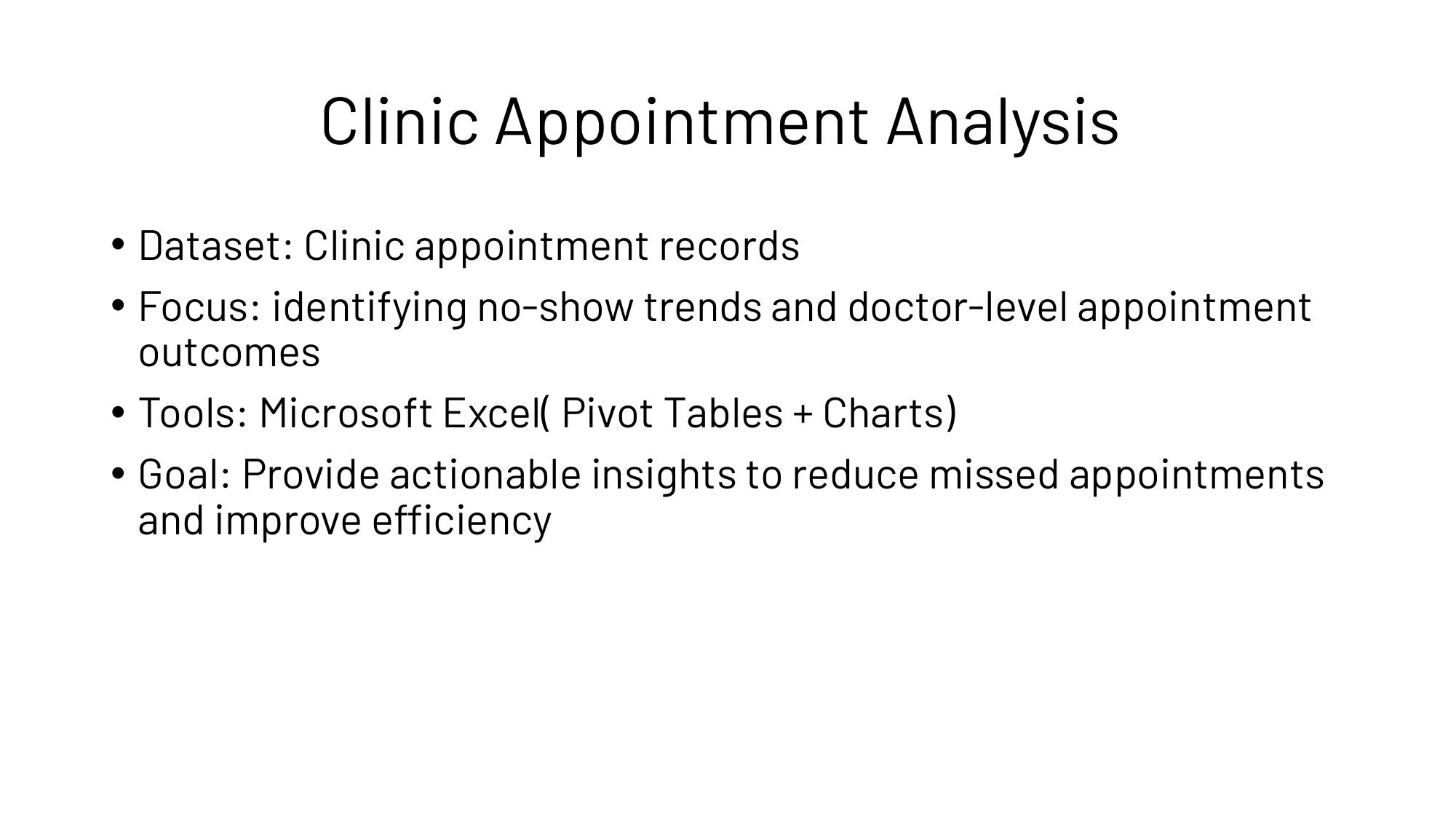

# Clinic Appointment Analysis
Dataset: Clinic appointment records
Focus: identifying no-show trends and doctor-level appointment outcomes
Tools: Microsoft Excel( Pivot Tables + Charts)
Goal: Provide actionable insights to reduce missed appointments and improve efficiency